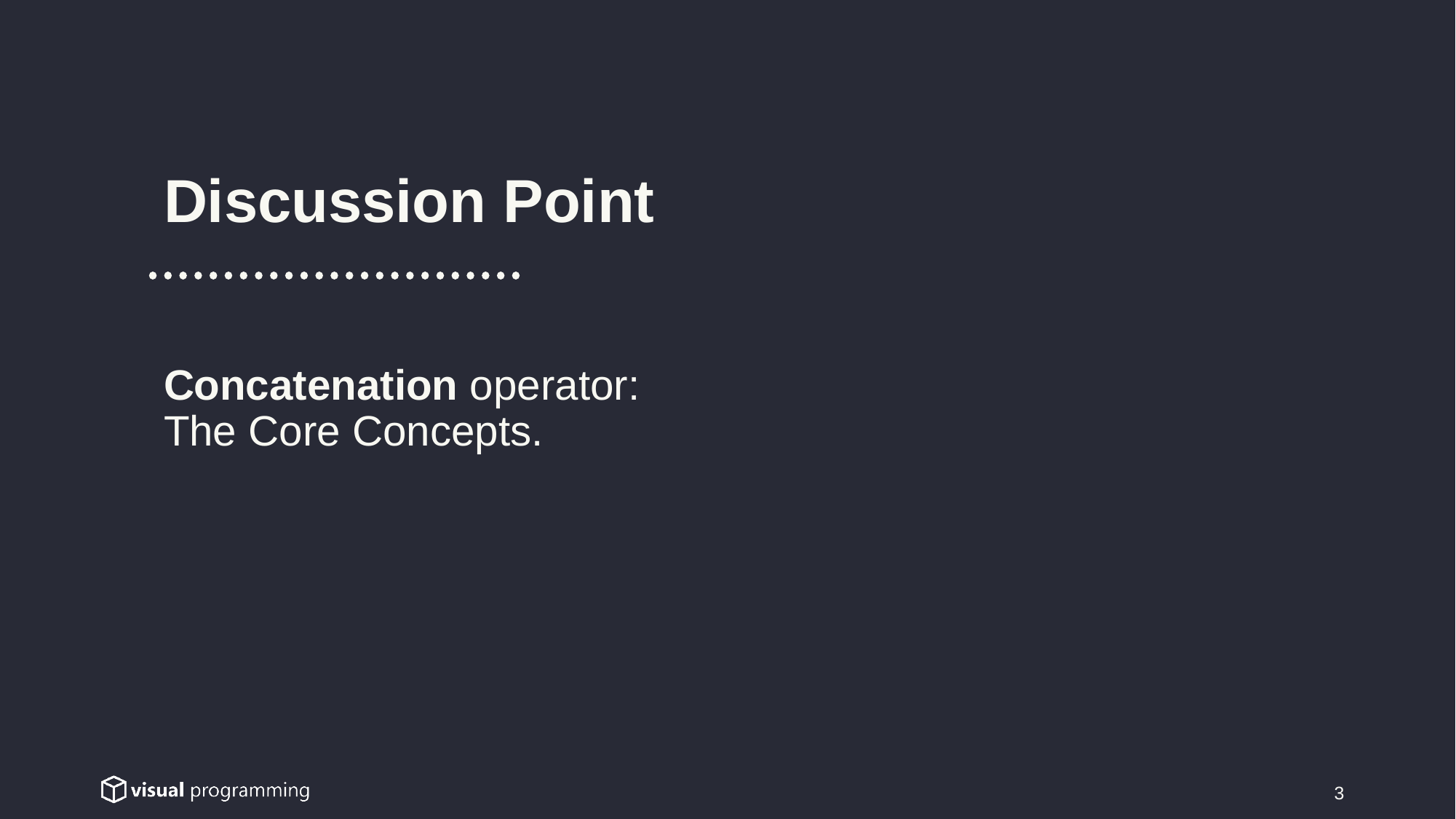

Discussion Point
Concatenation operator:
The Core Concepts.
3